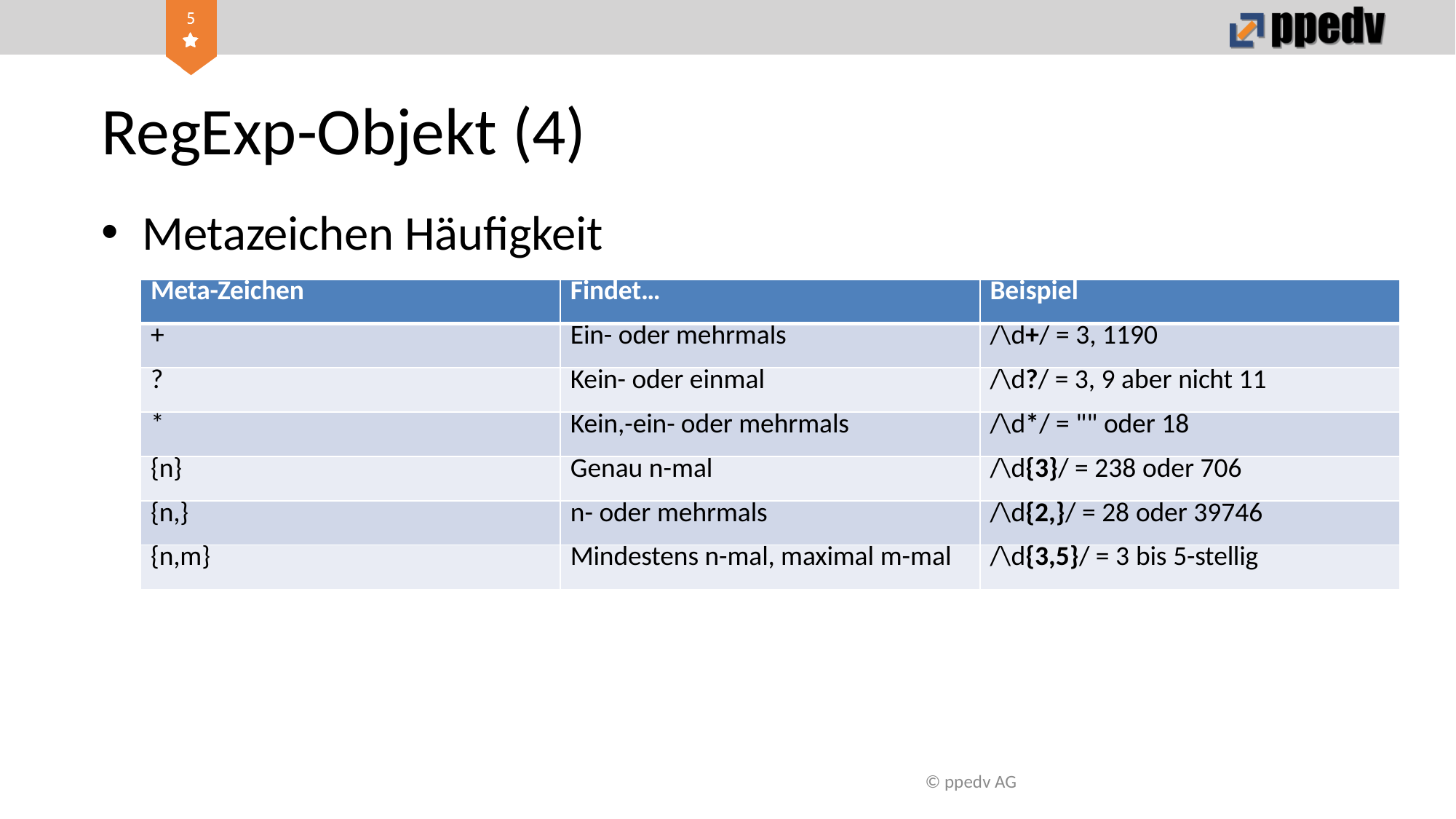

# RegExp-Objekt (4)
Metazeichen Häufigkeit
| Meta-Zeichen | Findet… | Beispiel |
| --- | --- | --- |
| + | Ein- oder mehrmals | /\d+/ = 3, 1190 |
| ? | Kein- oder einmal | /\d?/ = 3, 9 aber nicht 11 |
| \* | Kein,-ein- oder mehrmals | /\d\*/ = "" oder 18 |
| {n} | Genau n-mal | /\d{3}/ = 238 oder 706 |
| {n,} | n- oder mehrmals | /\d{2,}/ = 28 oder 39746 |
| {n,m} | Mindestens n-mal, maximal m-mal | /\d{3,5}/ = 3 bis 5-stellig |
© ppedv AG